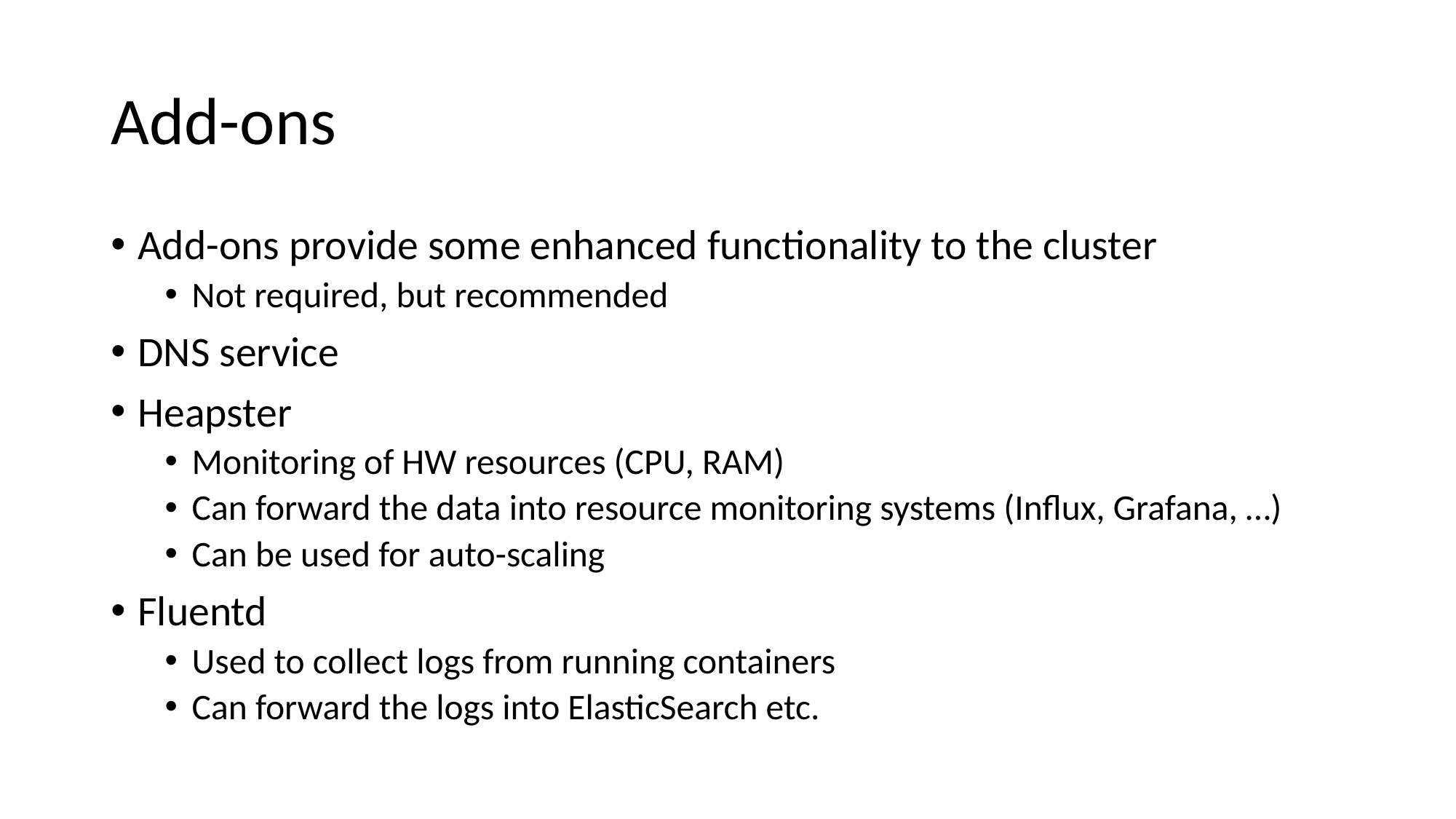

# Add-ons
Add-ons provide some enhanced functionality to the cluster
Not required, but recommended
DNS service
Heapster
Monitoring of HW resources (CPU, RAM)
Can forward the data into resource monitoring systems (Influx, Grafana, …)
Can be used for auto-scaling
Fluentd
Used to collect logs from running containers
Can forward the logs into ElasticSearch etc.